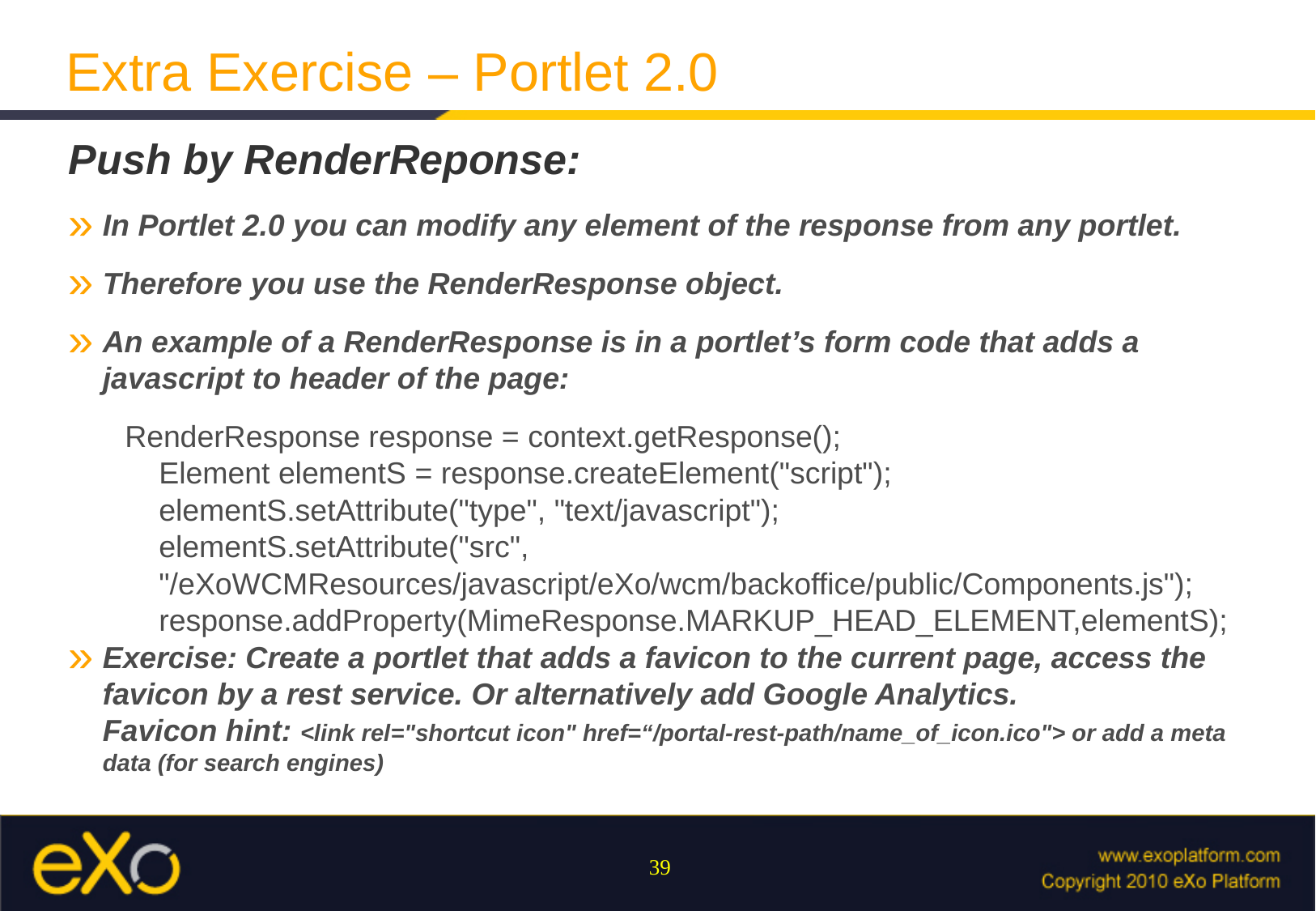

Extra Exercise – Portlet 2.0
Push by RenderReponse:
In Portlet 2.0 you can modify any element of the response from any portlet.
Therefore you use the RenderResponse object.
An example of a RenderResponse is in a portlet’s form code that adds a javascript to header of the page:
RenderResponse response = context.getResponse();
    Element elementS = response.createElement("script");
    elementS.setAttribute("type", "text/javascript");
    elementS.setAttribute("src", "/eXoWCMResources/javascript/eXo/wcm/backoffice/public/Components.js");
    response.addProperty(MimeResponse.MARKUP_HEAD_ELEMENT,elementS);
Exercise: Create a portlet that adds a favicon to the current page, access the favicon by a rest service. Or alternatively add Google Analytics.
Favicon hint: <link rel="shortcut icon" href=“/portal-rest-path/name_of_icon.ico"> or add a meta data (for search engines)